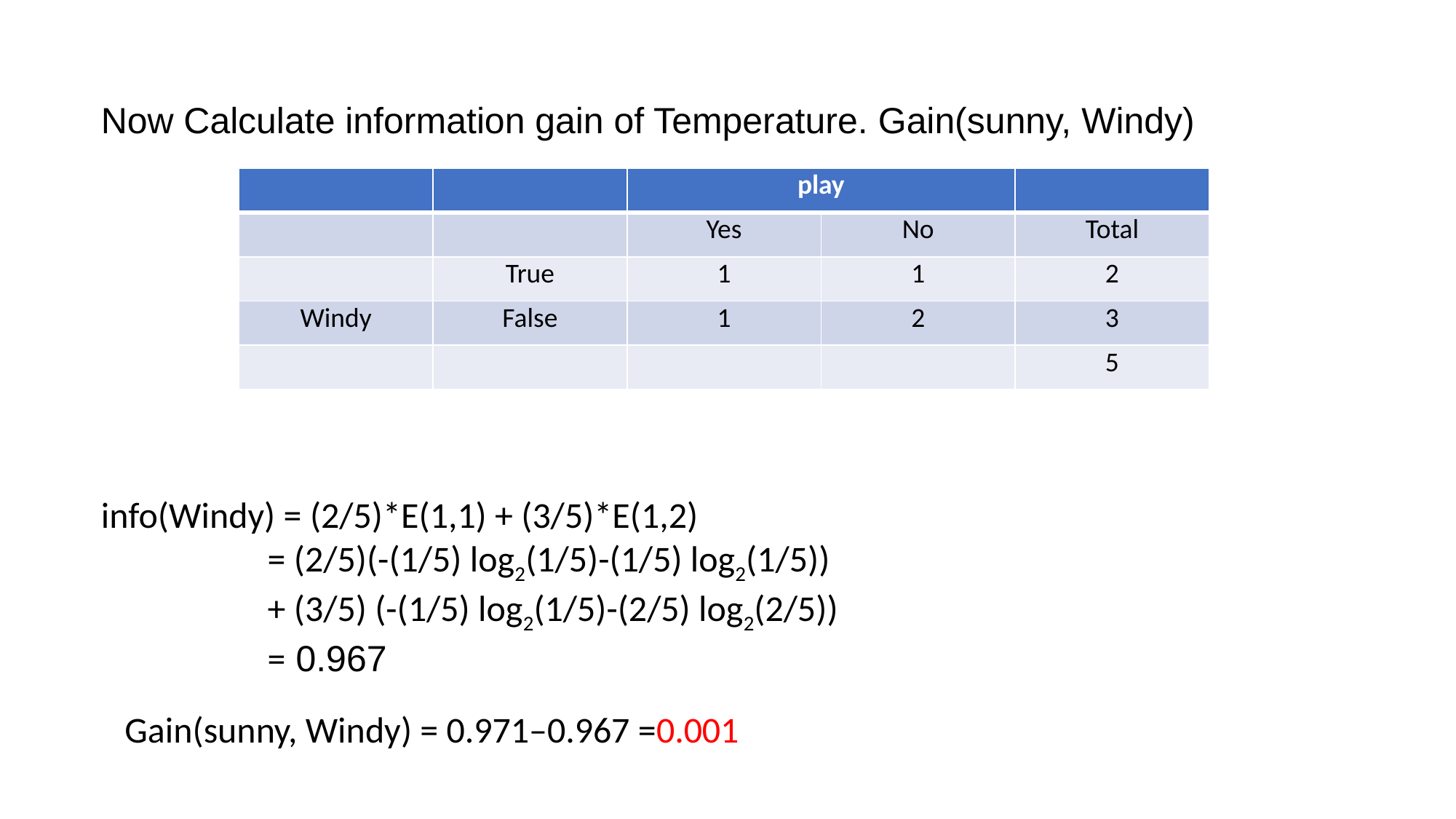

Now Calculate information gain of Temperature. Gain(sunny, Windy)
|  |  | play |  |  |
| --- | --- | --- | --- | --- |
|  |  | Yes | No | Total |
|  | True | 1 | 1 | 2 |
| Windy | False | 1 | 2 | 3 |
|  |  |  |  | 5 |
info(Windy) = (2/5)*E(1,1) + (3/5)*E(1,2)
	       = (2/5)(-(1/5) log2(1/5)-(1/5) log2(1/5))
	       + (3/5) (-(1/5) log2(1/5)-(2/5) log2(2/5))
	       = 0.967
Gain(sunny, Windy) = 0.971–0.967 =0.001